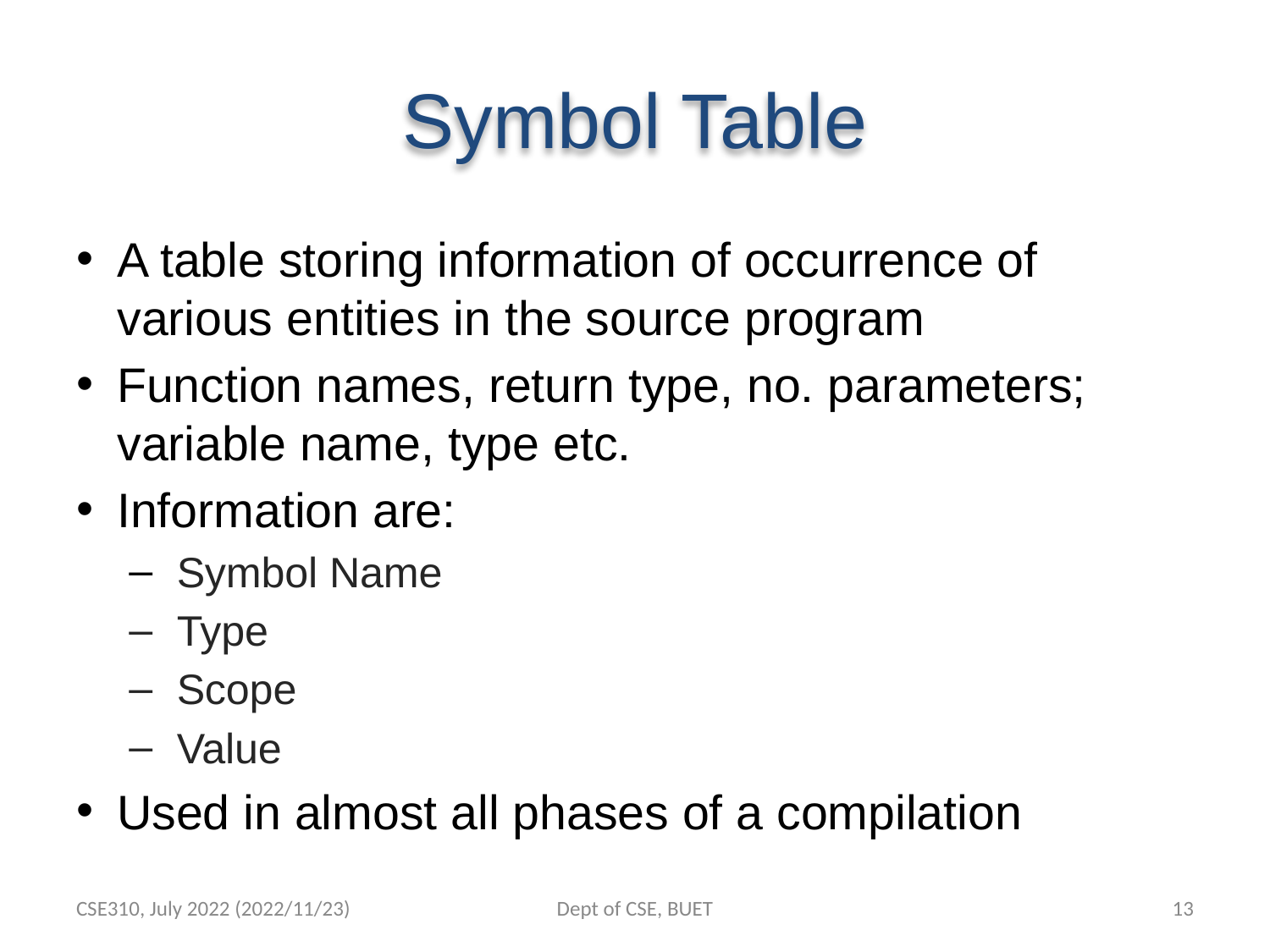

# Symbol Table
A table storing information of occurrence of various entities in the source program
Function names, return type, no. parameters; variable name, type etc.
Information are:
 Symbol Name
 Type
 Scope
 Value
Used in almost all phases of a compilation
CSE310, July 2022 (2022/11/23)
Dept of CSE, BUET
13